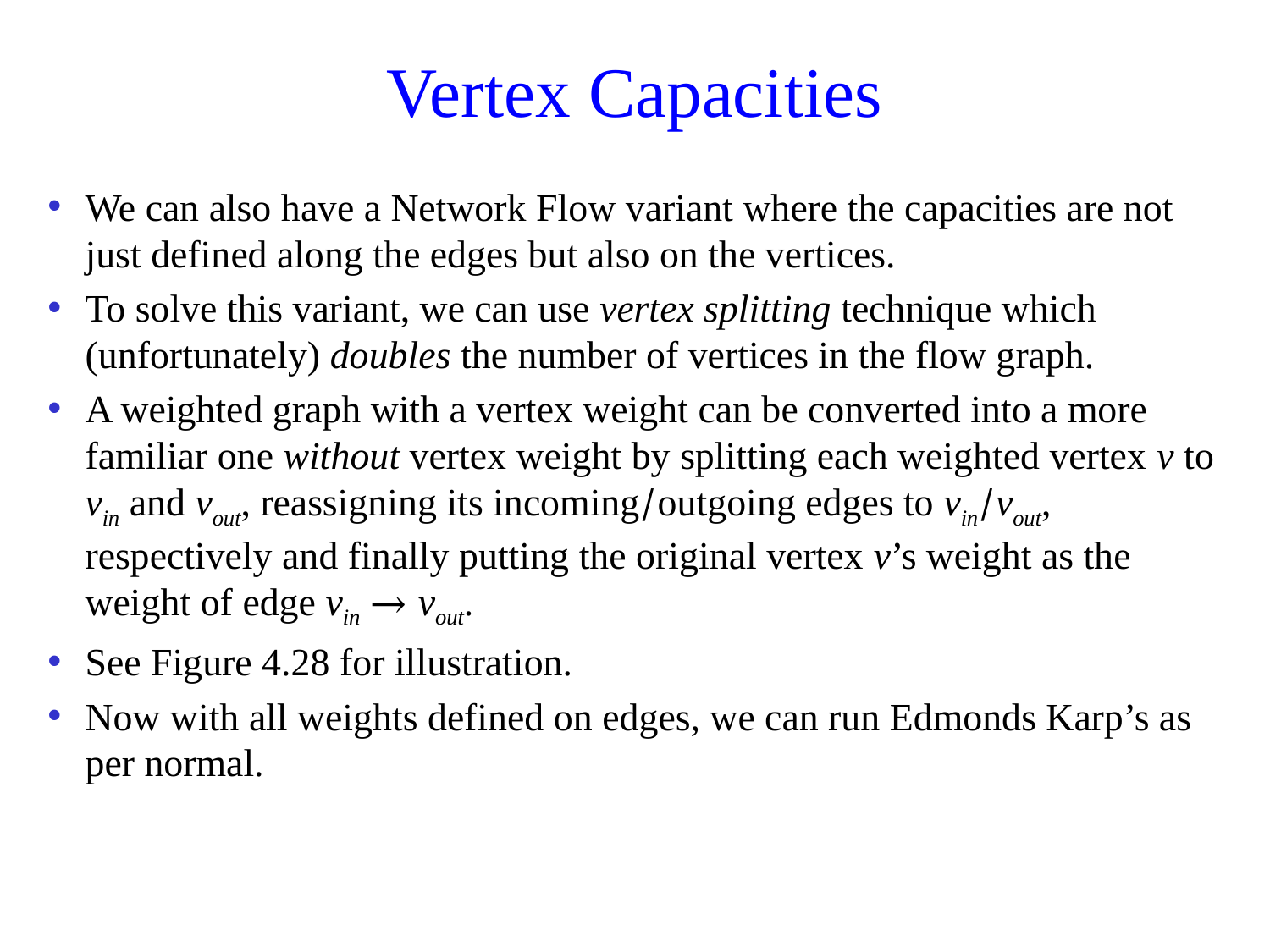

# Vertex Capacities
We can also have a Network Flow variant where the capacities are not just defined along the edges but also on the vertices.
To solve this variant, we can use vertex splitting technique which (unfortunately) doubles the number of vertices in the flow graph.
A weighted graph with a vertex weight can be converted into a more familiar one without vertex weight by splitting each weighted vertex v to vin and vout, reassigning its incoming/outgoing edges to vin/vout, respectively and finally putting the original vertex v’s weight as the weight of edge vin → vout.
See Figure 4.28 for illustration.
Now with all weights defined on edges, we can run Edmonds Karp’s as per normal.